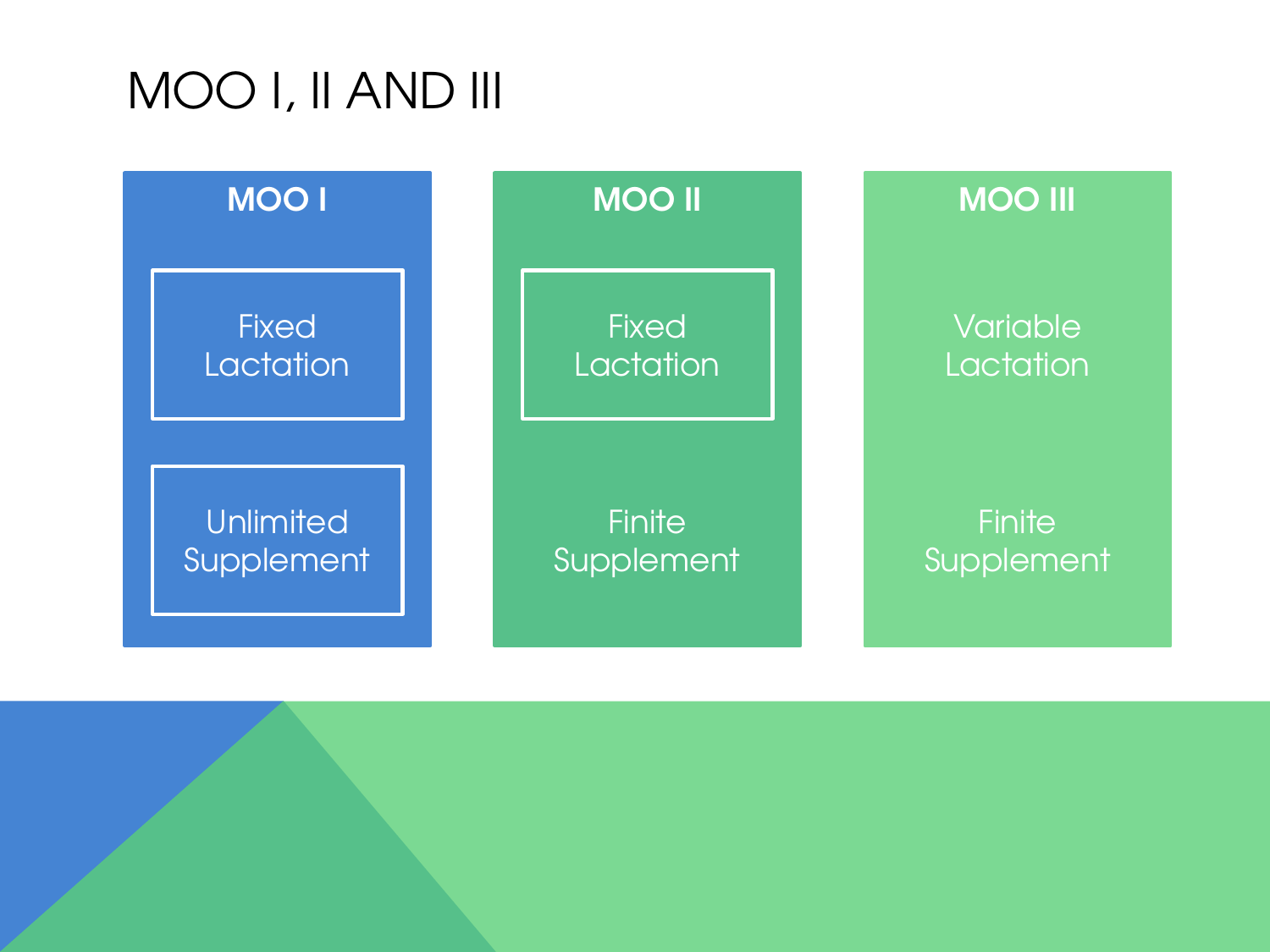

# MOO I, II and III
MOO I
MOO II
MOO III
Fixed Lactation
Fixed Lactation
Variable Lactation
Unlimited Supplement
Finite Supplement
Finite Supplement